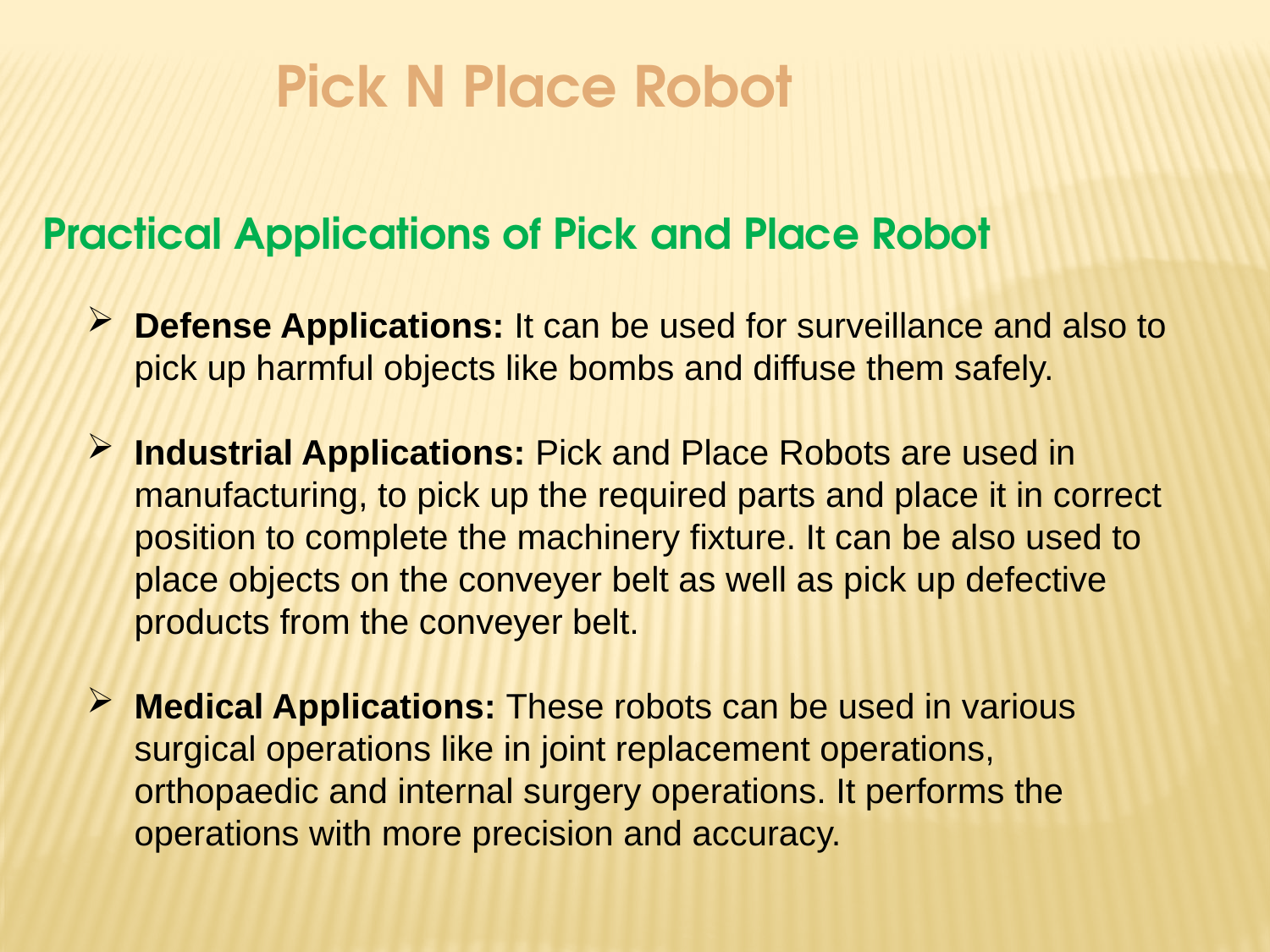

Pick N Place Robot
Practical Applications of Pick and Place Robot
Defense Applications: It can be used for surveillance and also to pick up harmful objects like bombs and diffuse them safely.

Industrial Applications: Pick and Place Robots are used in manufacturing, to pick up the required parts and place it in correct position to complete the machinery fixture. It can be also used to place objects on the conveyer belt as well as pick up defective products from the conveyer belt.

Medical Applications: These robots can be used in various surgical operations like in joint replacement operations, orthopaedic and internal surgery operations. It performs the operations with more precision and accuracy.